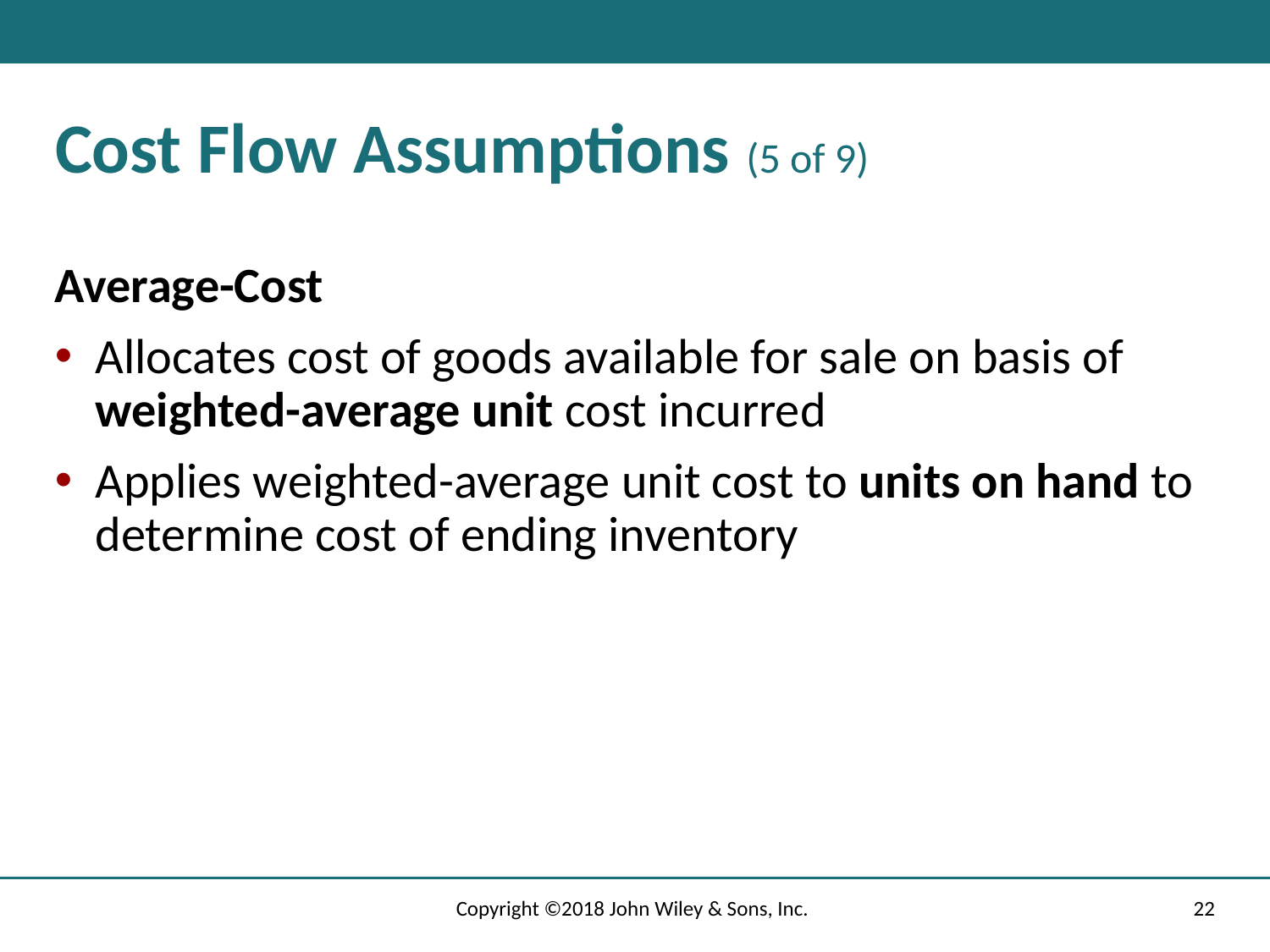

# Cost Flow Assumptions (5 of 9)
Average-Cost
Allocates cost of goods available for sale on basis of weighted-average unit cost incurred
Applies weighted-average unit cost to units on hand to determine cost of ending inventory
Copyright ©2018 John Wiley & Sons, Inc.
22